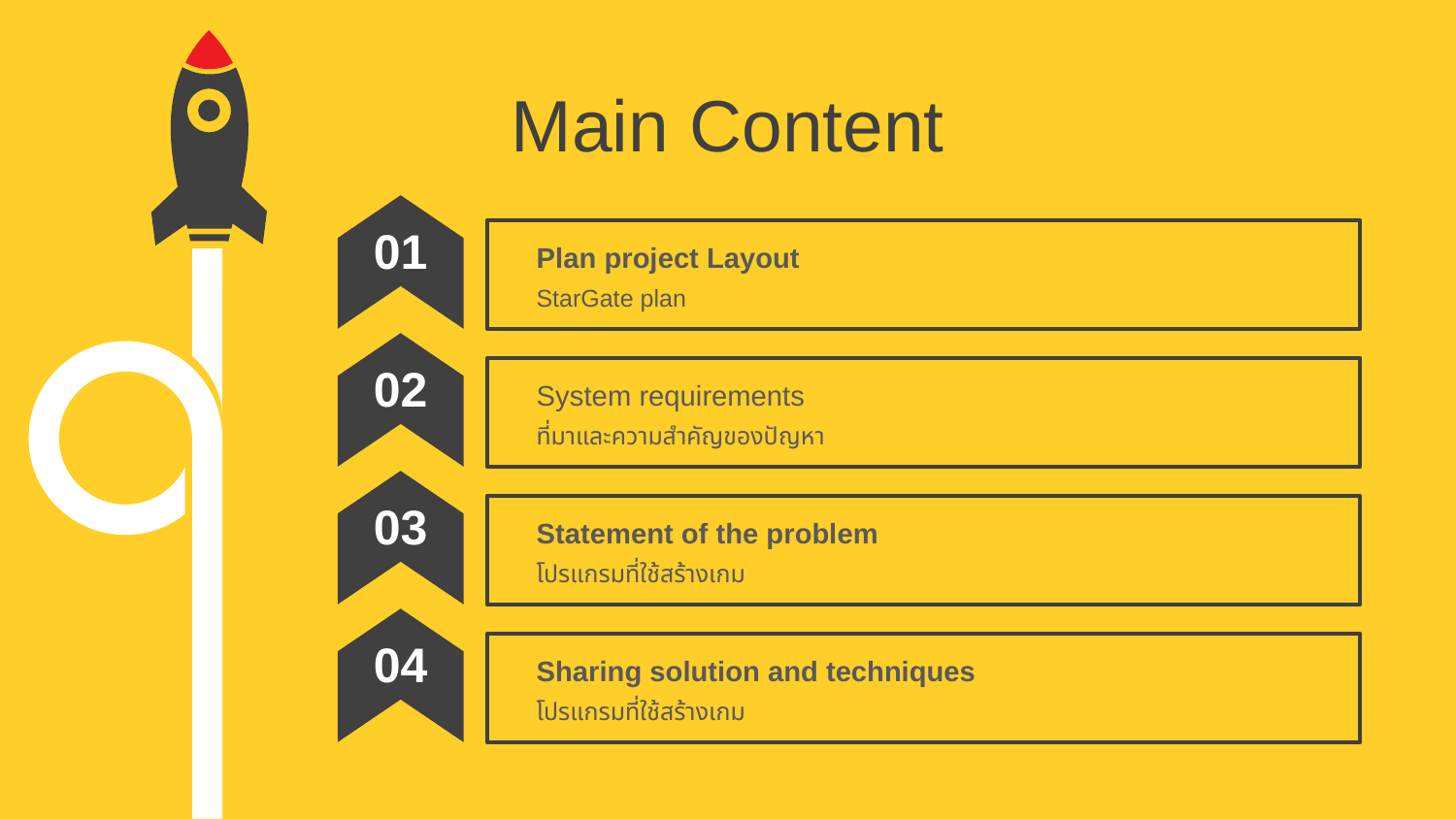

Main Content

01

Plan project Layout
StarGate plan

02

System requirements
ที่มาและความสำคัญของปัญหา

03

Statement of the problem
โปรแกรมที่ใช้สร้างเกม

04

Sharing solution and techniques
โปรแกรมที่ใช้สร้างเกม